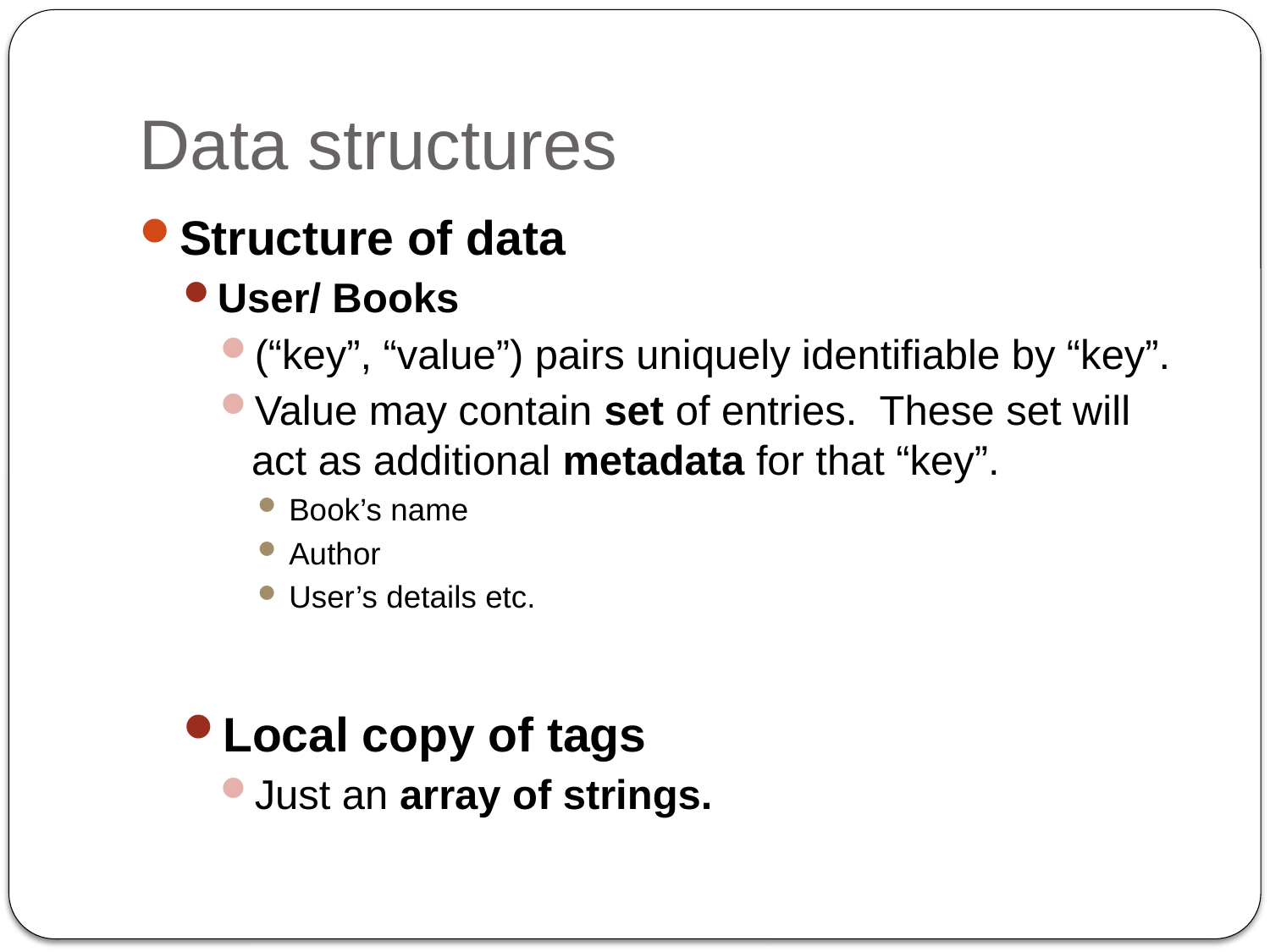

# Data structures
Structure of data
User/ Books
(“key”, “value”) pairs uniquely identifiable by “key”.
Value may contain set of entries.  These set will act as additional metadata for that “key”.
Book’s name
Author
User’s details etc.

Local copy of tags
Just an array of strings.